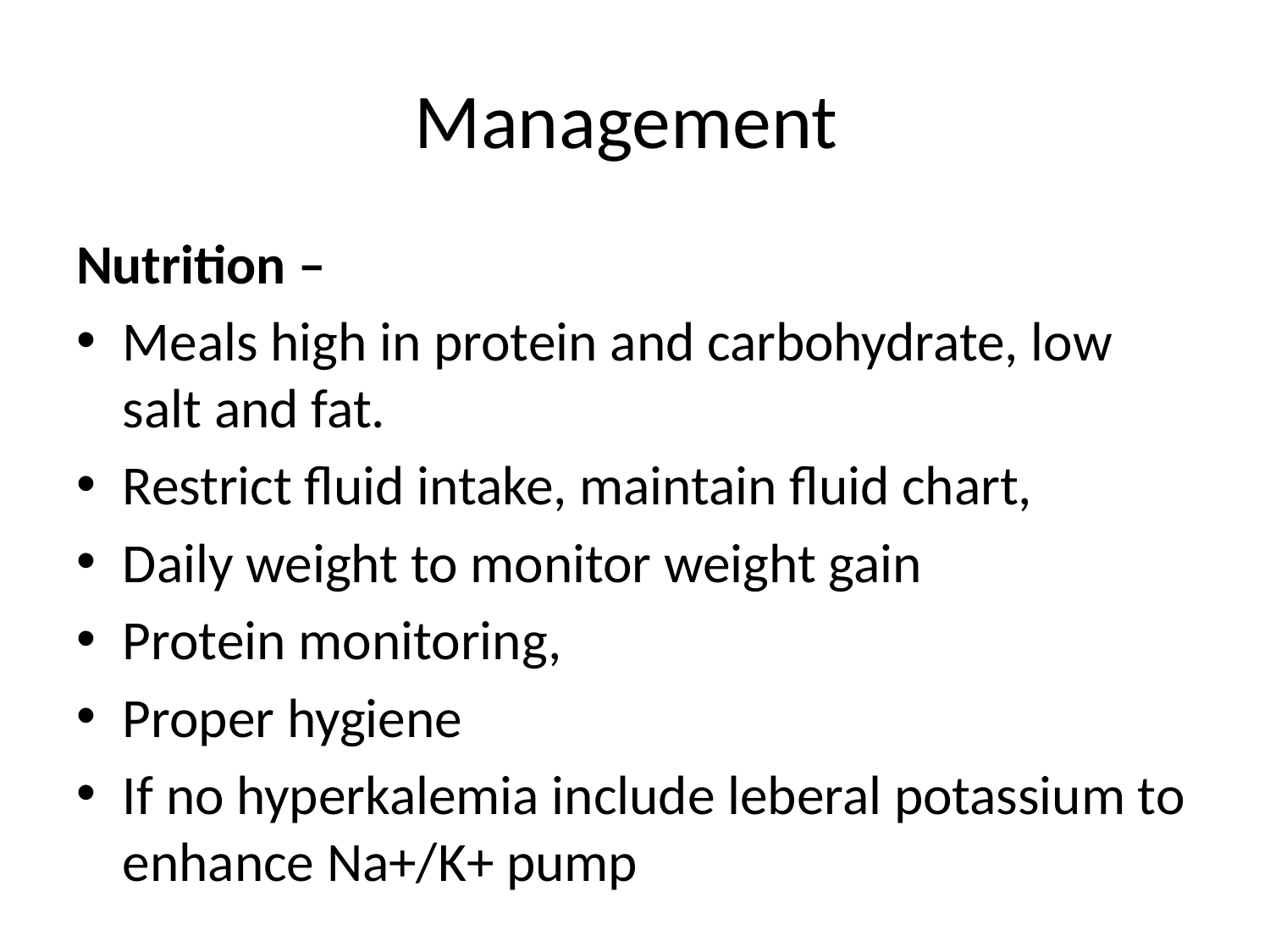

# Management
Nutrition –
Meals high in protein and carbohydrate, low salt and fat.
Restrict fluid intake, maintain fluid chart,
Daily weight to monitor weight gain
Protein monitoring,
Proper hygiene
If no hyperkalemia include leberal potassium to enhance Na+/K+ pump